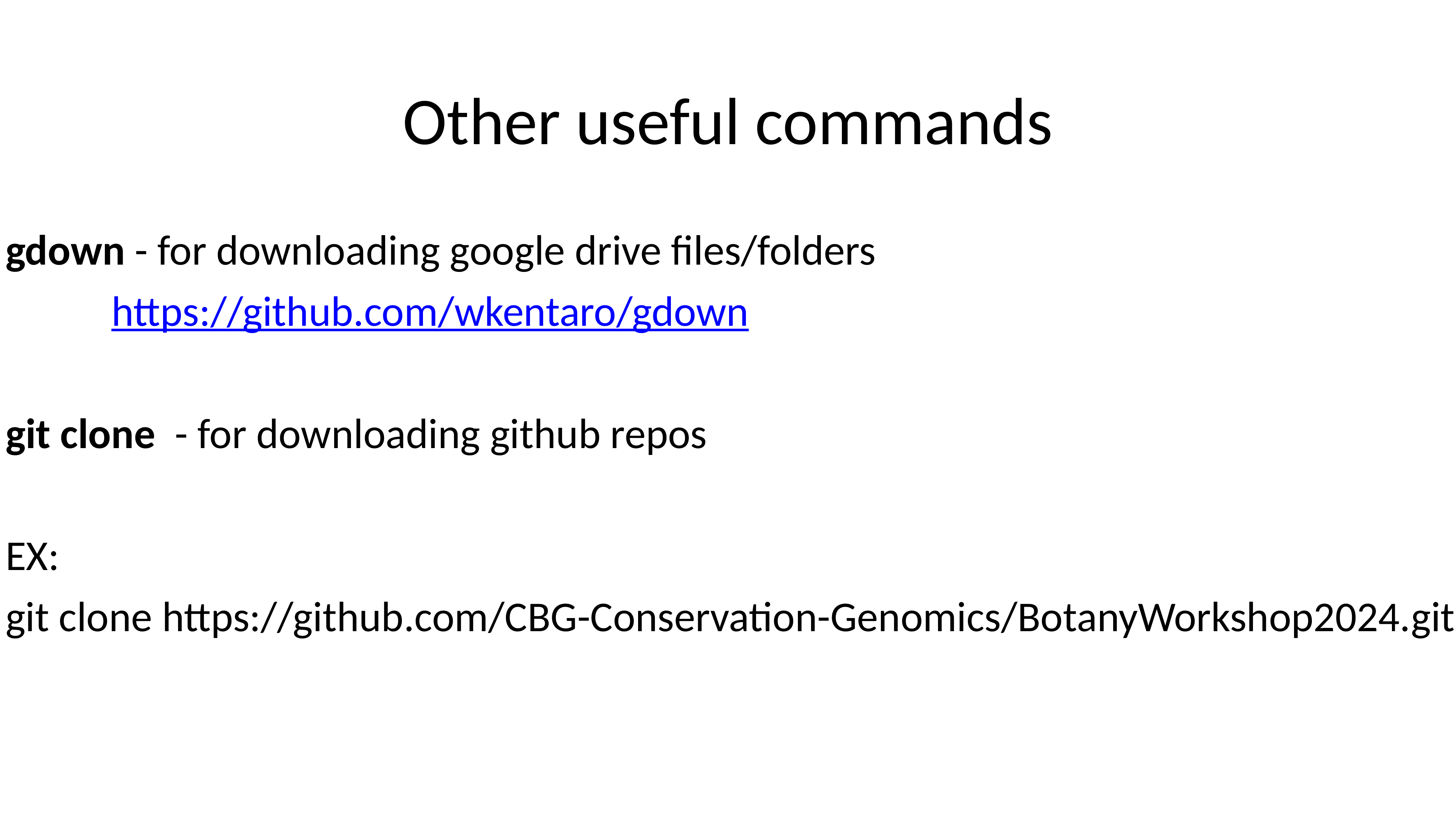

# Other useful commands
gdown - for downloading google drive files/folders
           https://github.com/wkentaro/gdown

git clone  - for downloading github repos

EX:
git clone https://github.com/CBG-Conservation-Genomics/BotanyWorkshop2024.git